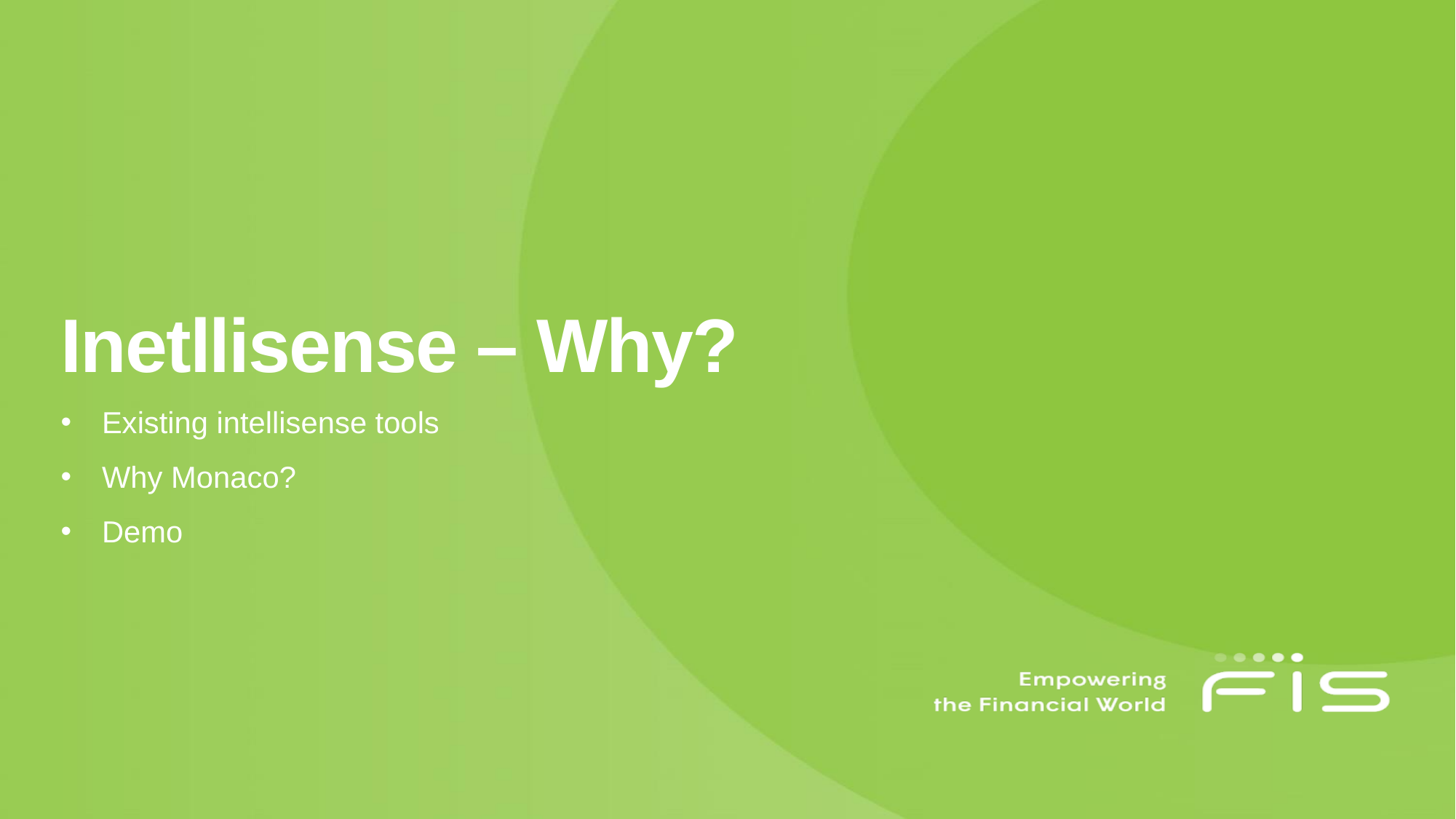

# Inetllisense – Why?
Existing intellisense tools
Why Monaco?
Demo